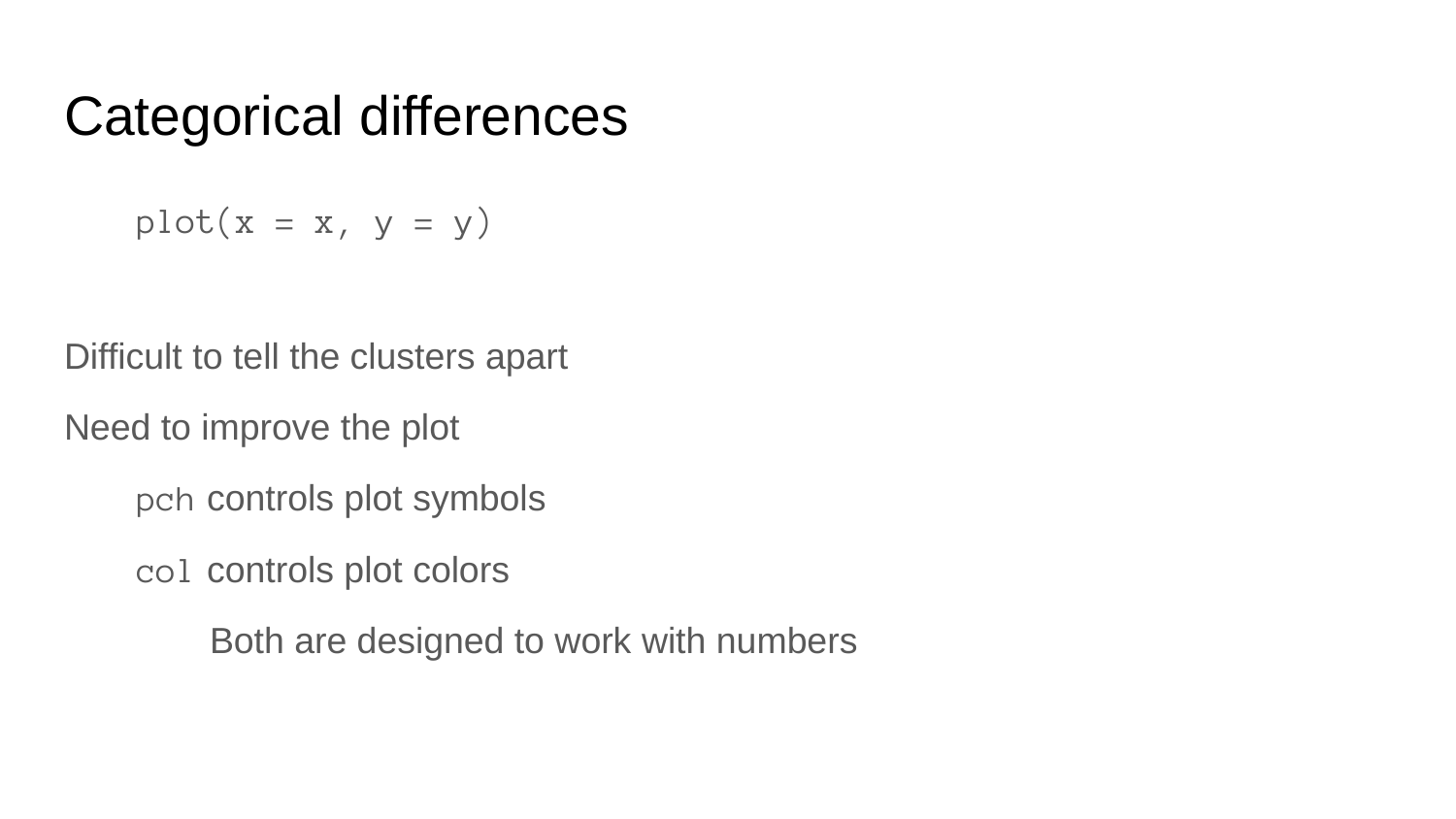

# Categorical differences
plot(x = x, y = y)

Difficult to tell the clusters apart
Need to improve the plot
pch controls plot symbols
col controls plot colors
	Both are designed to work with numbers